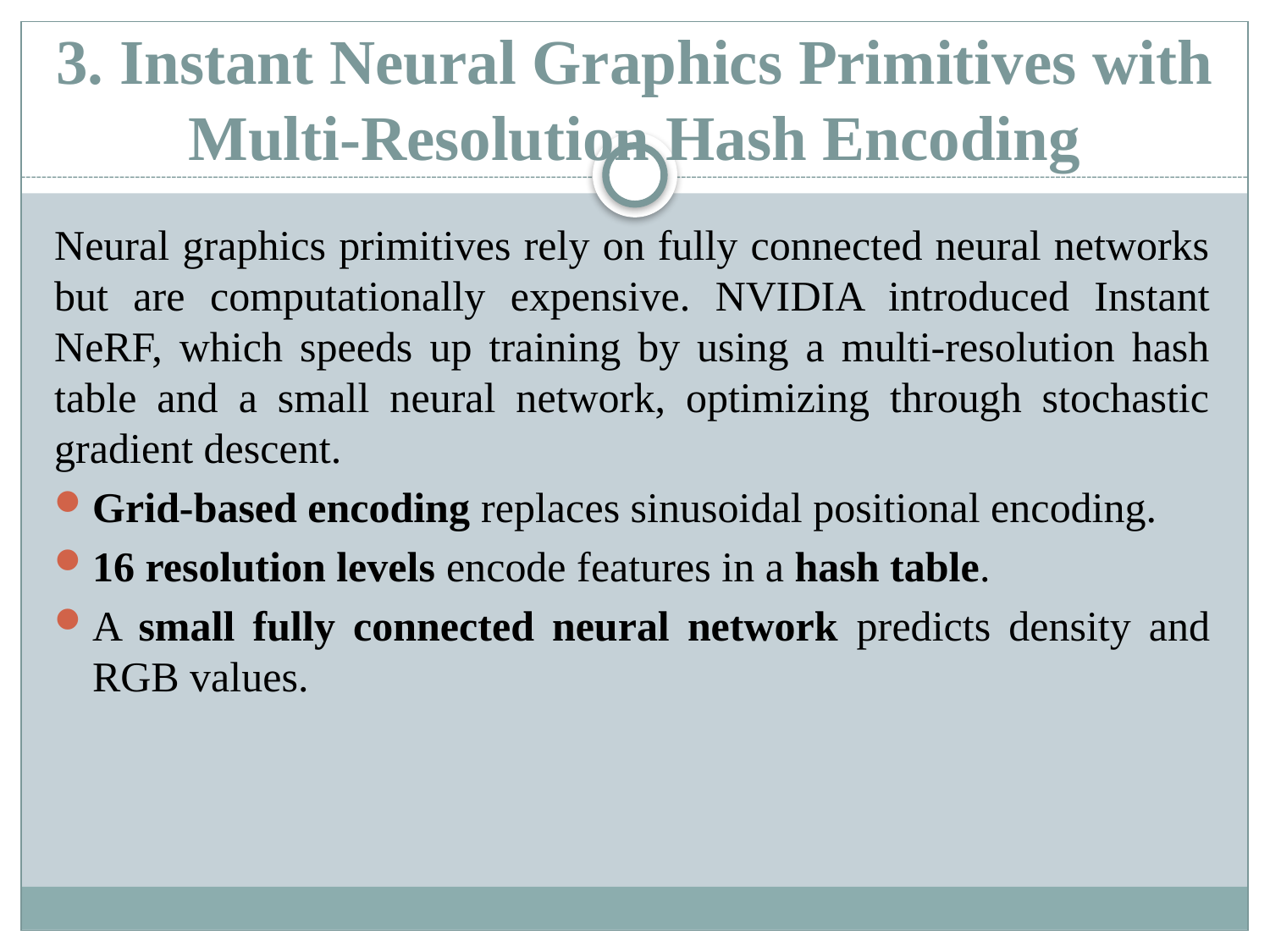

# 3. Instant Neural Graphics Primitives with Multi-Resolution Hash Encoding
Neural graphics primitives rely on fully connected neural networks but are computationally expensive. NVIDIA introduced Instant NeRF, which speeds up training by using a multi-resolution hash table and a small neural network, optimizing through stochastic gradient descent.
Grid-based encoding replaces sinusoidal positional encoding.
16 resolution levels encode features in a hash table.
A small fully connected neural network predicts density and RGB values.